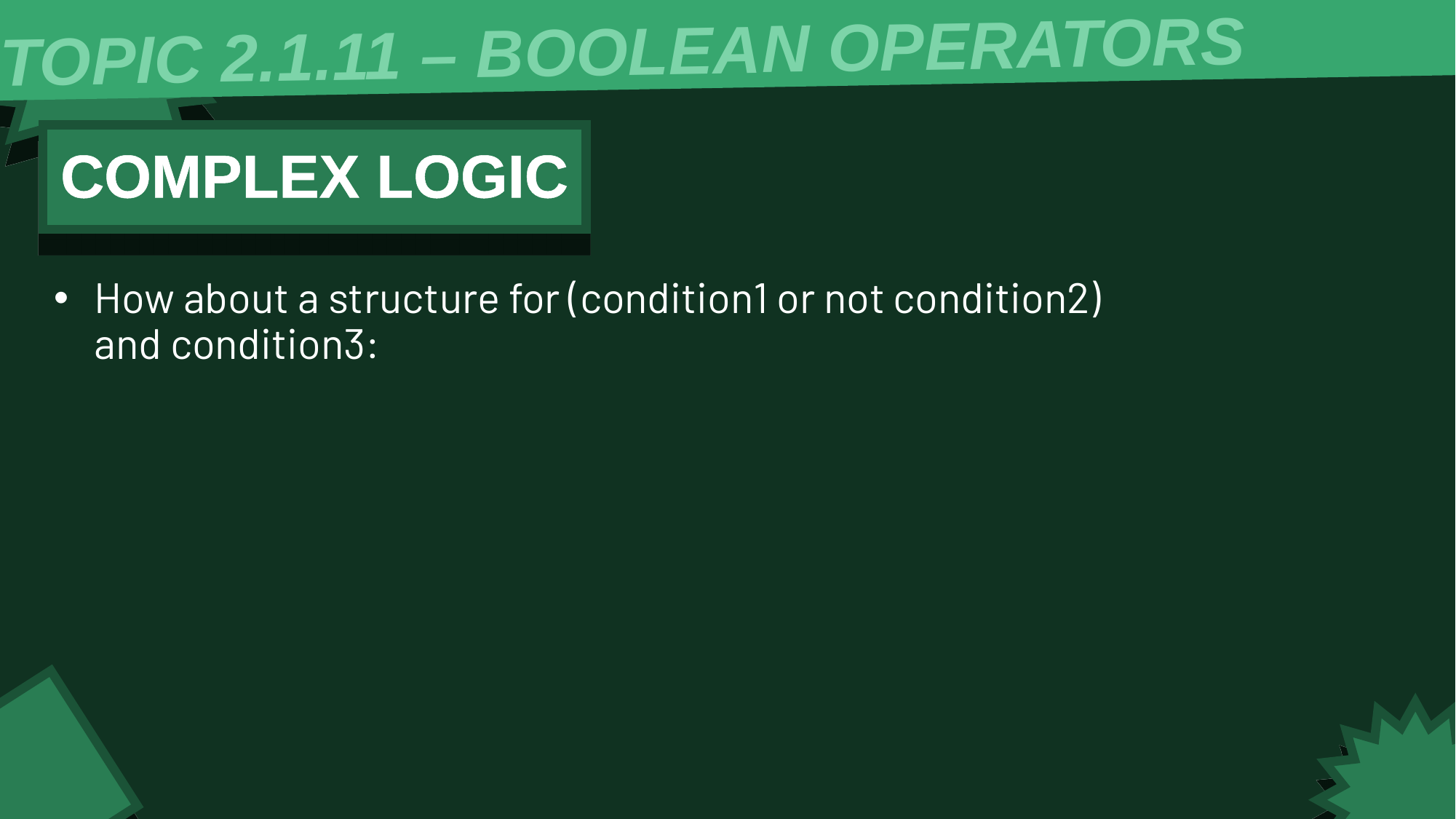

TOPIC 2.1.11 – BOOLEAN OPERATORS

COMPLEX LOGIC
How about a structure for (condition1 or not condition2) and condition3: